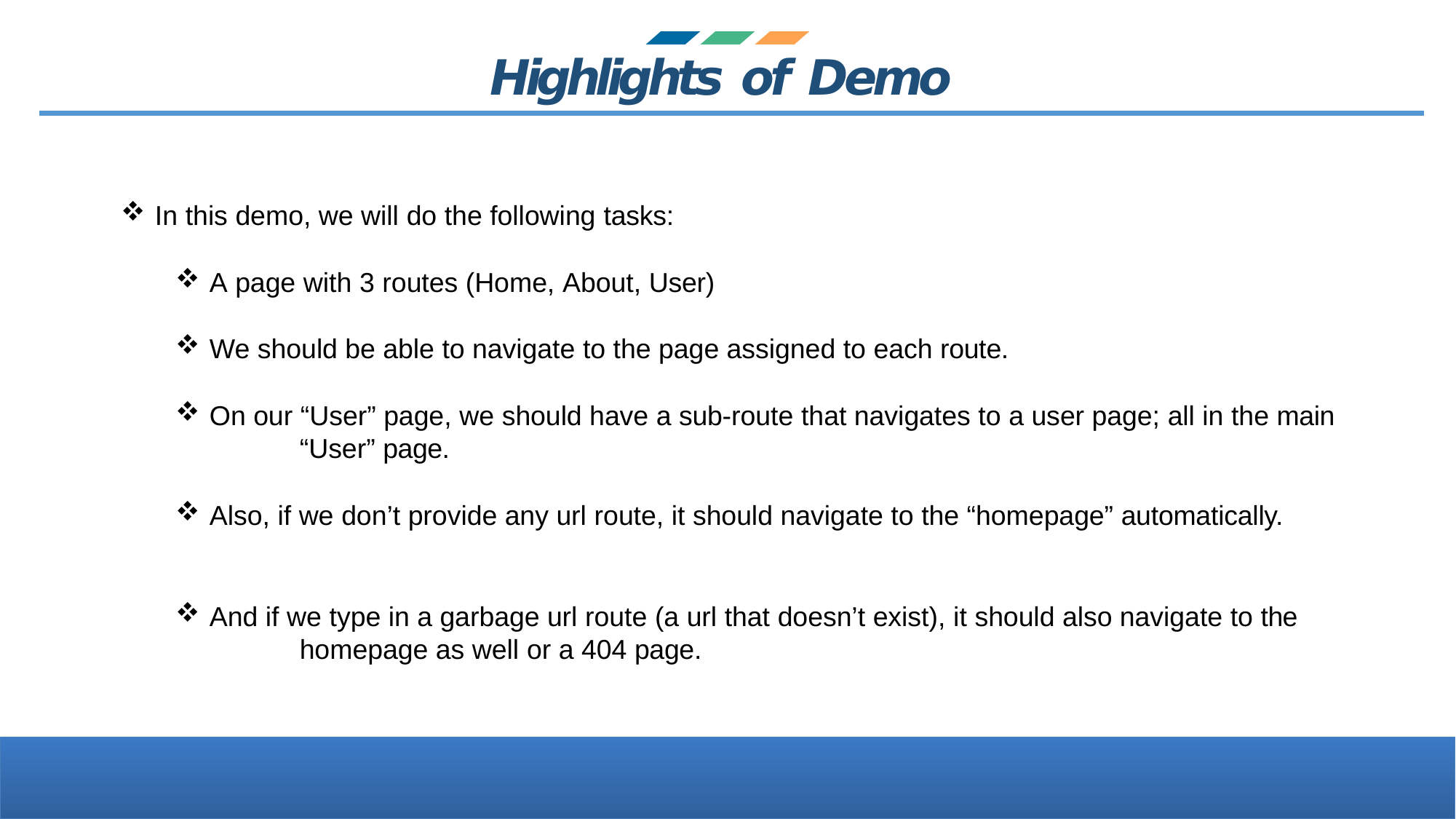

# Highlights of Demo

In this demo, we will do the following tasks:

A page with 3 routes (Home, About, User)

We should be able to navigate to the page assigned to each route.

On our “User” page, we should have a sub-route that navigates to a user page; all in the main 	“User” page.

Also, if we don’t provide any url route, it should navigate to the “homepage” automatically.

And if we type in a garbage url route (a url that doesn’t exist), it should also navigate to the 	homepage as well or a 404 page.

Software Industry